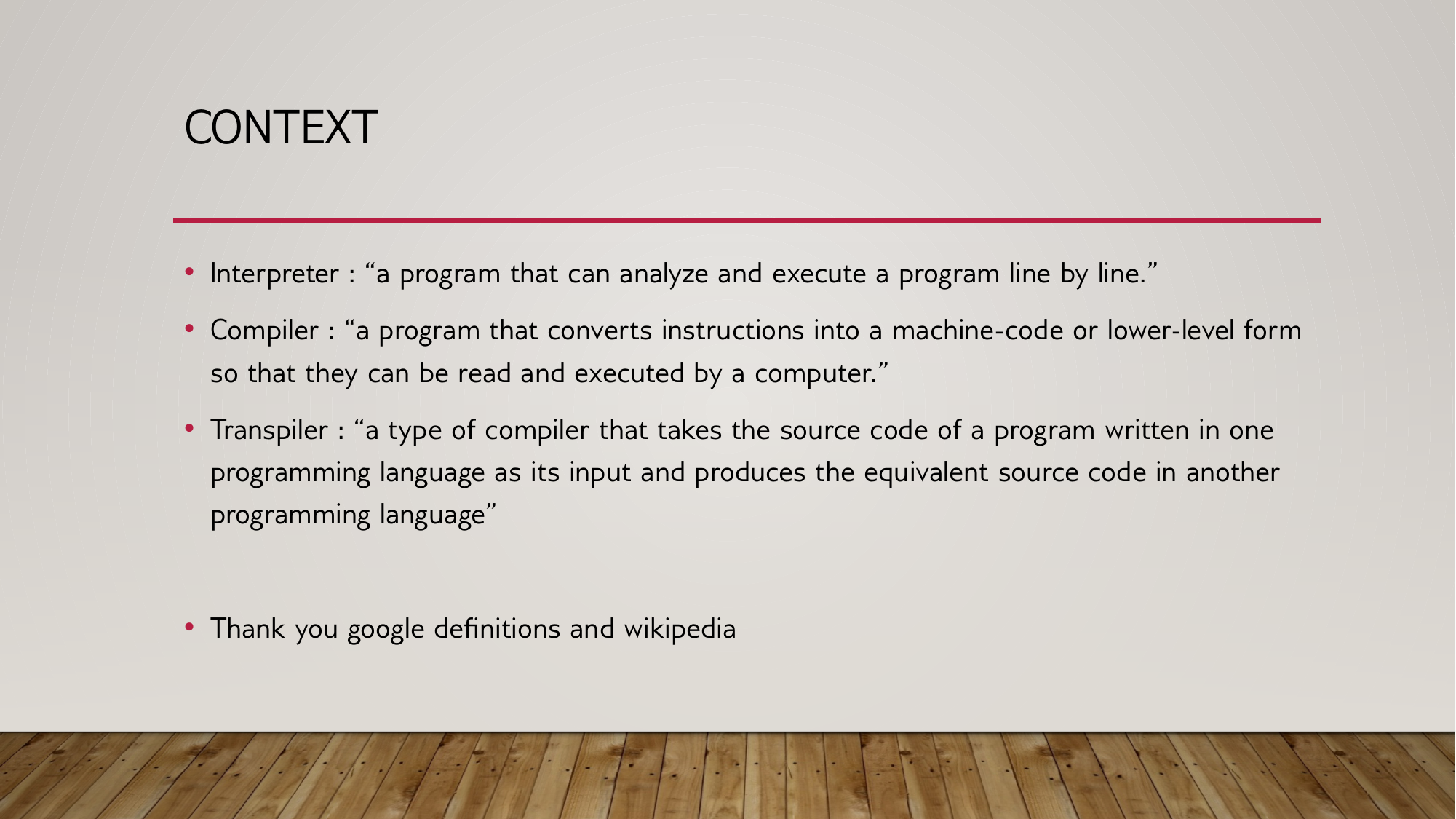

# Context
Interpreter : “a program that can analyze and execute a program line by line.”
Compiler : “a program that converts instructions into a machine-code or lower-level form so that they can be read and executed by a computer.”
Transpiler : “a type of compiler that takes the source code of a program written in one programming language as its input and produces the equivalent source code in another programming language”

Thank you google definitions and wikipedia